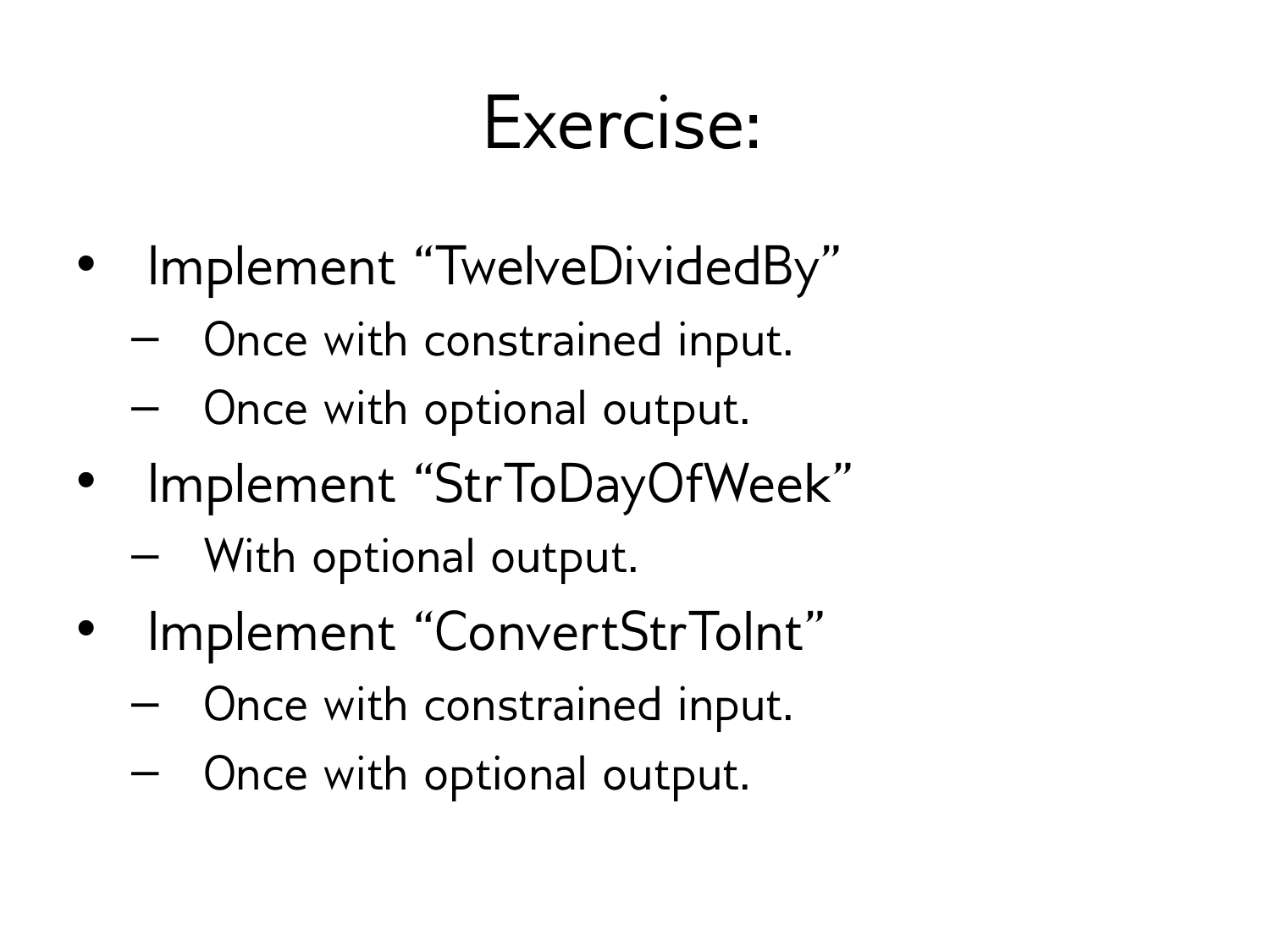

# Exercise:
Implement “TwelveDividedBy”
Once with constrained input.
Once with optional output.
Implement “StrToDayOfWeek”
With optional output.
Implement “ConvertStrToInt”
Once with constrained input.
Once with optional output.